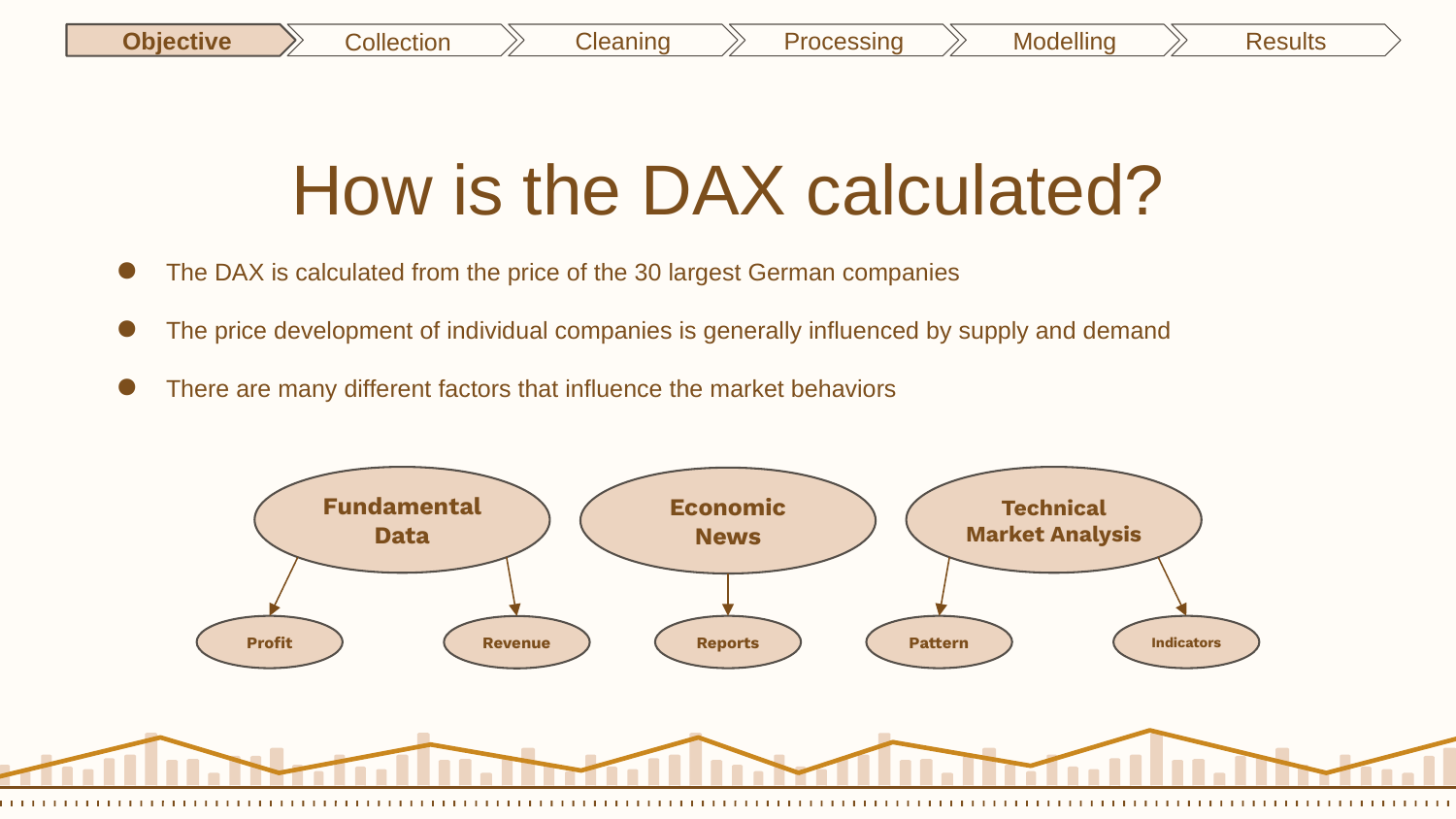

Objective
Collection
Cleaning
Processing
Modelling
Results
# How is the DAX calculated?
The DAX is calculated from the price of the 30 largest German companies

The price development of individual companies is generally influenced by supply and demand

There are many different factors that influence the market behaviors

Fundamental Data
Technical Market Analysis
Economic News
Profit
Indicators
Pattern
Reports
Revenue